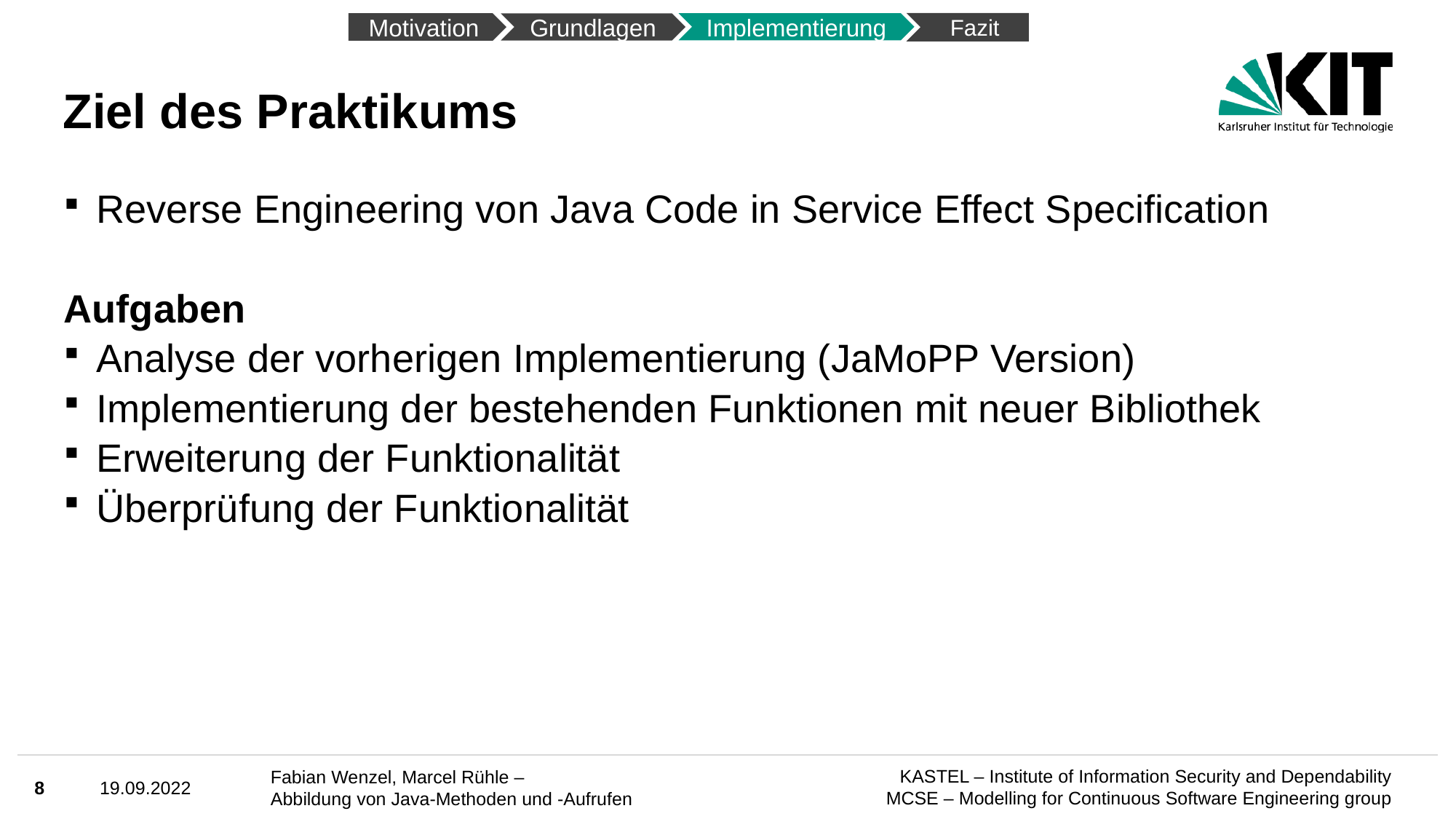

Fazit
Motivation
Implementierung
Grundlagen
# Ziel des Praktikums
Reverse Engineering von Java Code in Service Effect Specification

Aufgaben
Analyse der vorherigen Implementierung (JaMoPP Version)
Implementierung der bestehenden Funktionen mit neuer Bibliothek
Erweiterung der Funktionalität
Überprüfung der Funktionalität

8
19.09.2022